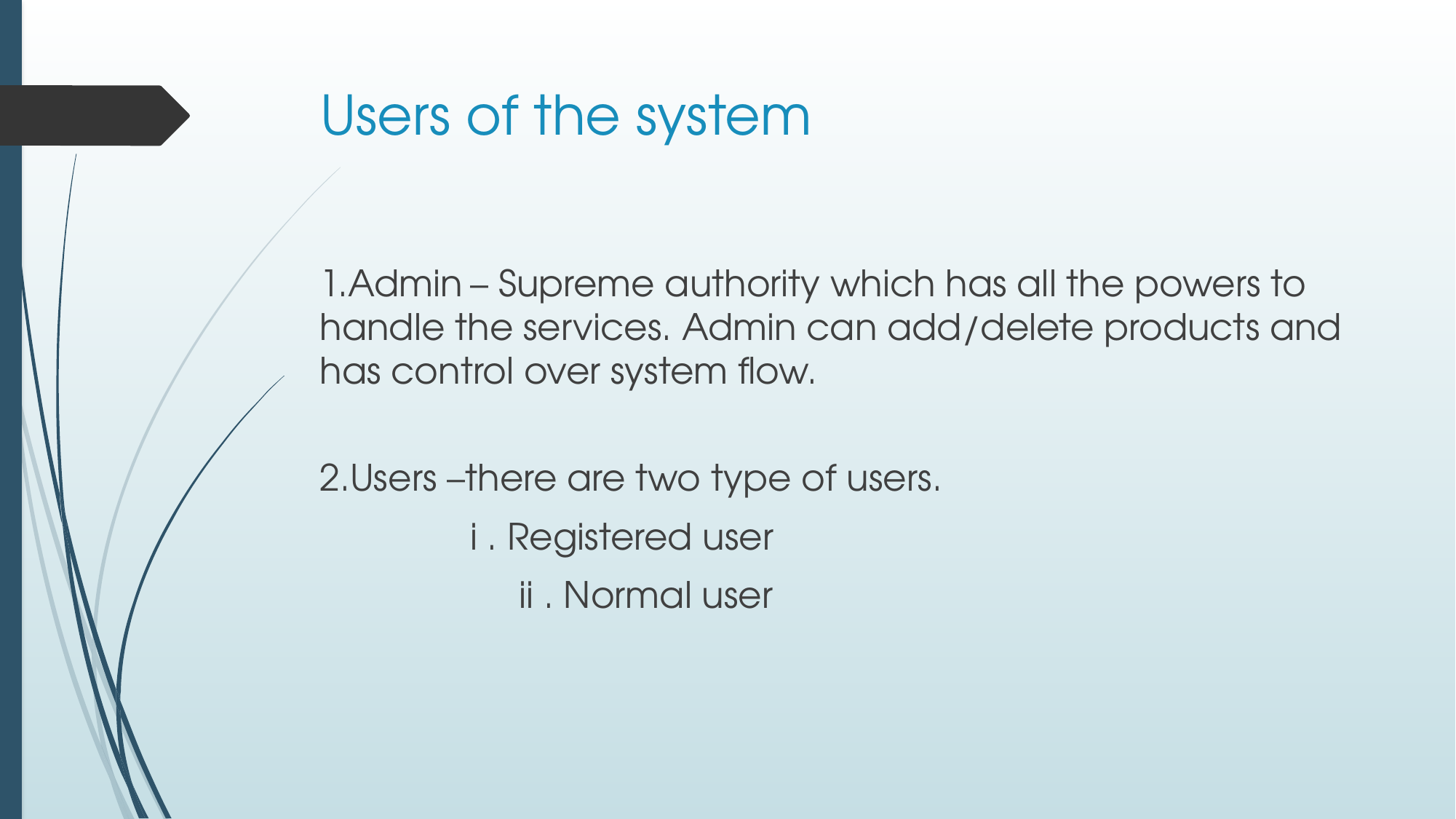

# Users of the system
1.Admin – Supreme authority which has all the powers to handle the services. Admin can add/delete products and has control over system flow.

2.Users –there are two type of users.
               i . Registered user
	         ii . Normal user